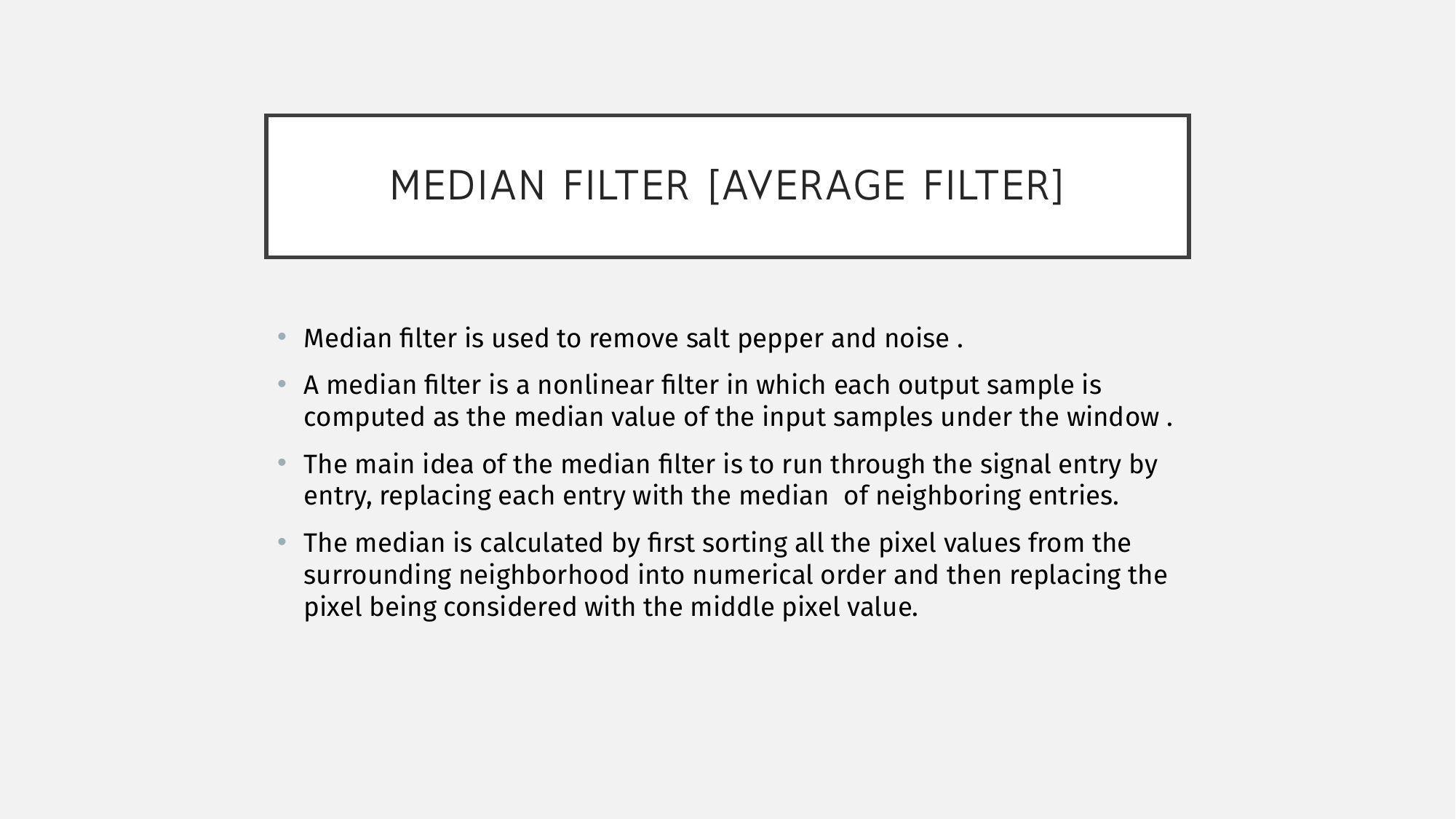

# Median filter [average filter]
Median filter is used to remove salt pepper and noise .
A median filter is a nonlinear filter in which each output sample is computed as the median value of the input samples under the window .
The main idea of the median filter is to run through the signal entry by entry, replacing each entry with the median  of neighboring entries.
The median is calculated by first sorting all the pixel values from the surrounding neighborhood into numerical order and then replacing the pixel being considered with the middle pixel value.